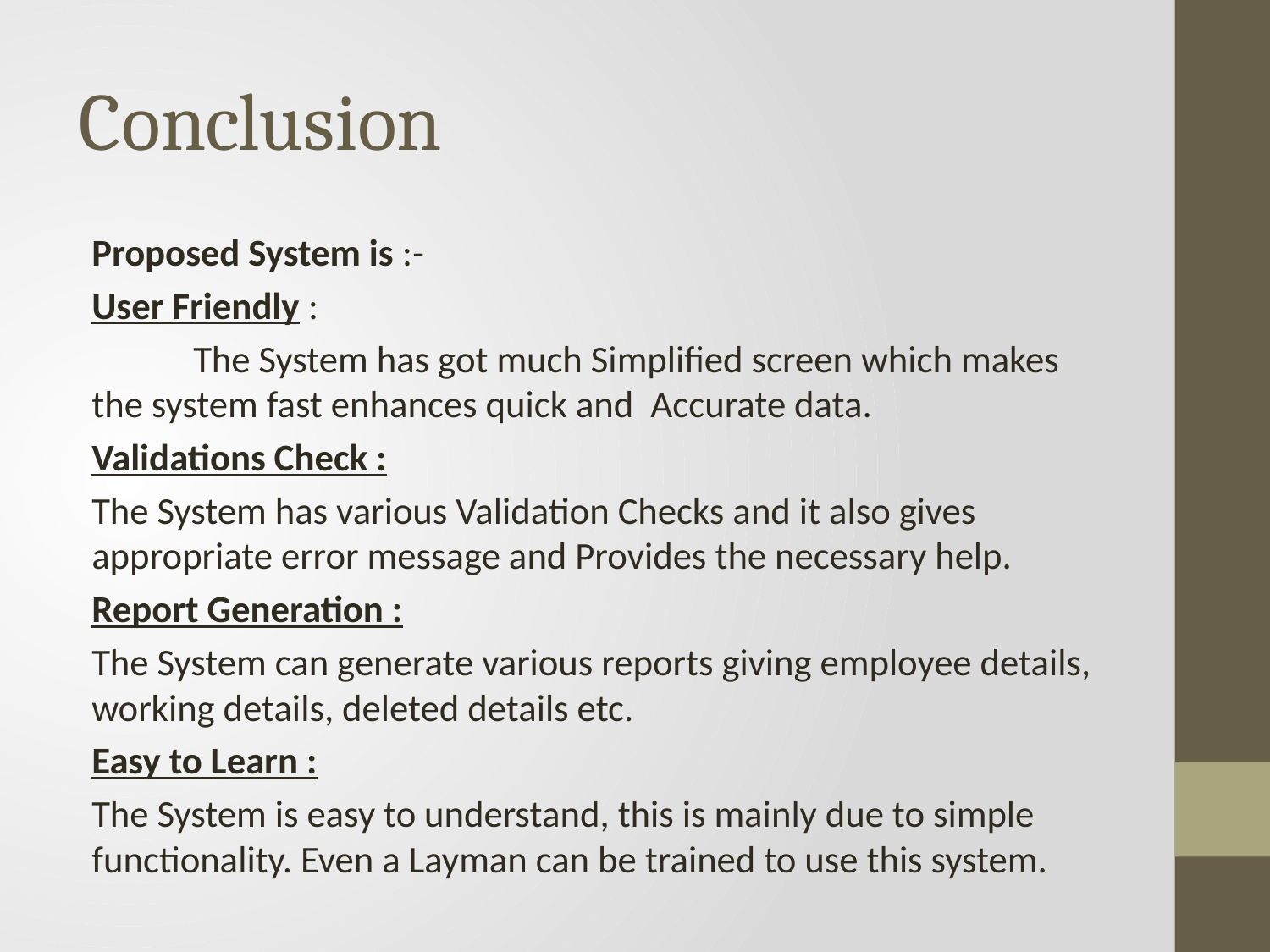

# Conclusion
Proposed System is :-
User Friendly :
            The System has got much Simplified screen which makes the system fast enhances quick and  Accurate data.
Validations Check :
The System has various Validation Checks and it also gives appropriate error message and Provides the necessary help.
Report Generation :
The System can generate various reports giving employee details, working details, deleted details etc.
Easy to Learn :
The System is easy to understand, this is mainly due to simple functionality. Even a Layman can be trained to use this system.